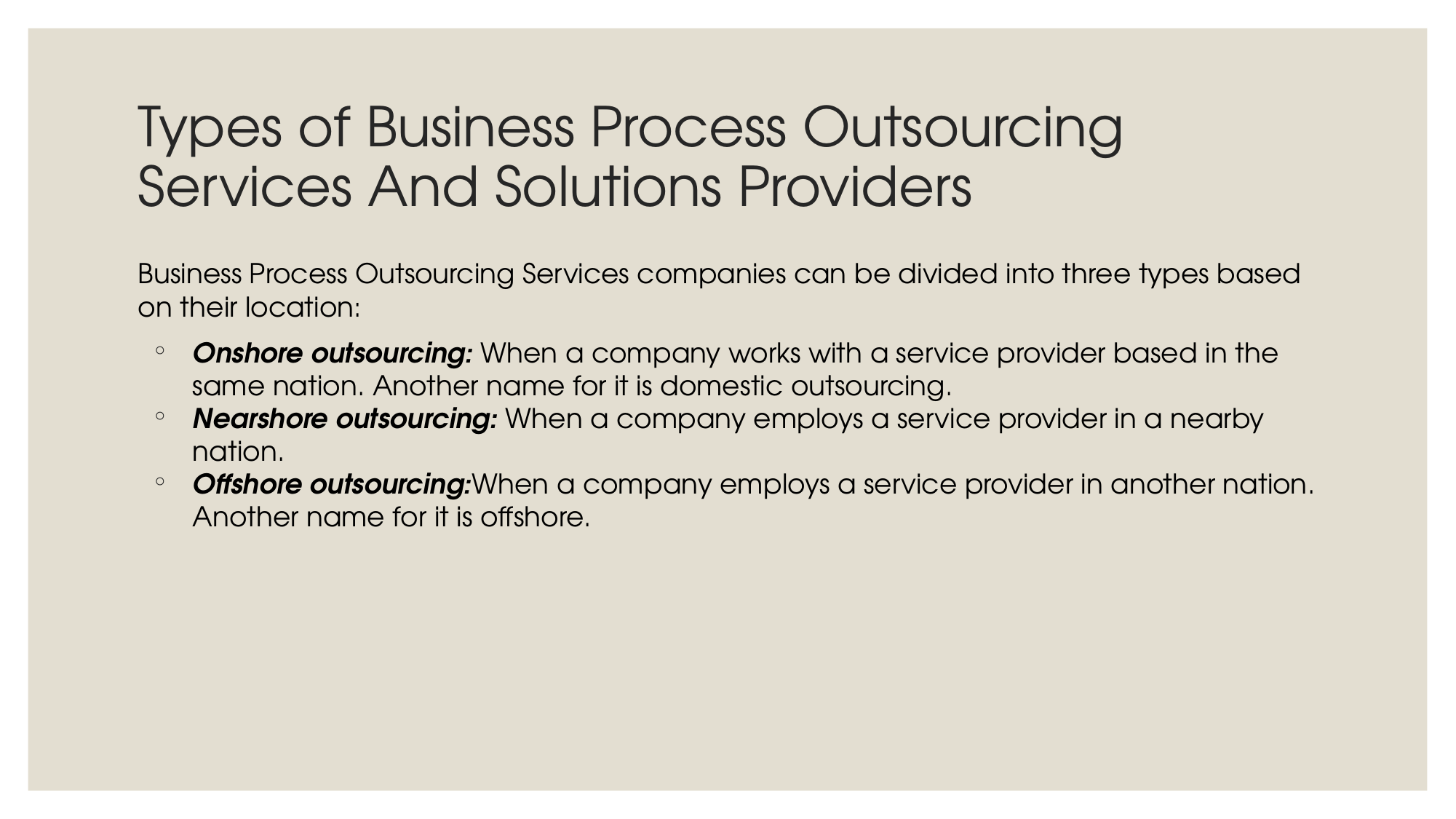

# Types of Business Process Outsourcing Services And Solutions Providers
Business Process Outsourcing Services companies can be divided into three types based on their location:
Onshore outsourcing: When a company works with a service provider based in the same nation. Another name for it is domestic outsourcing.
Nearshore outsourcing: When a company employs a service provider in a nearby nation.
Offshore outsourcing:When a company employs a service provider in another nation. Another name for it is offshore.